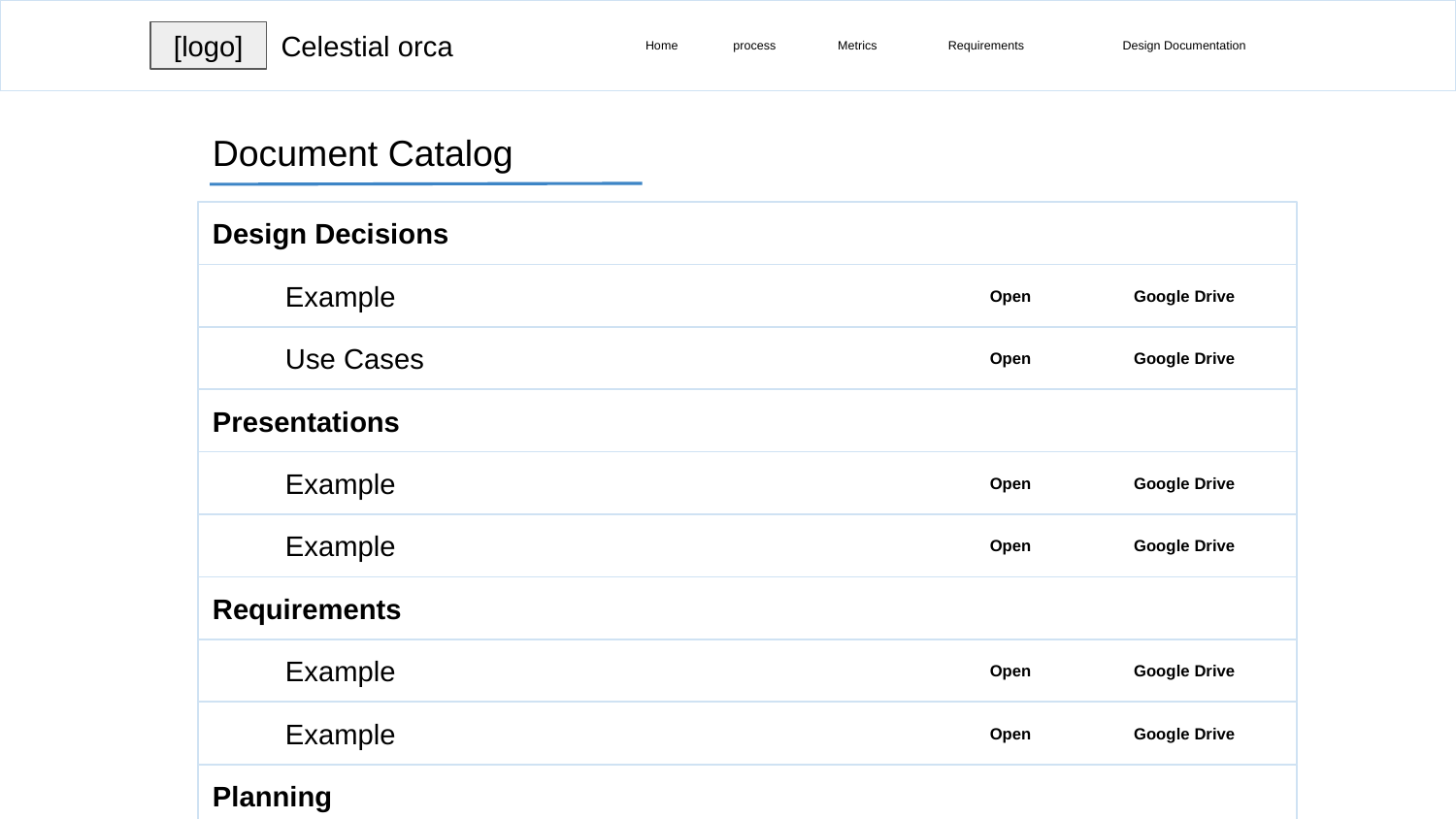

Celestial orca
[logo]
Home
process
Metrics
Requirements
Design Documentation
Document Catalog
Design Decisions
Example
Open
Google Drive
Use Cases
Open
Google Drive
Presentations
Example
Open
Google Drive
Example
Open
Google Drive
Requirements
Example
Open
Google Drive
Example
Open
Google Drive
Planning